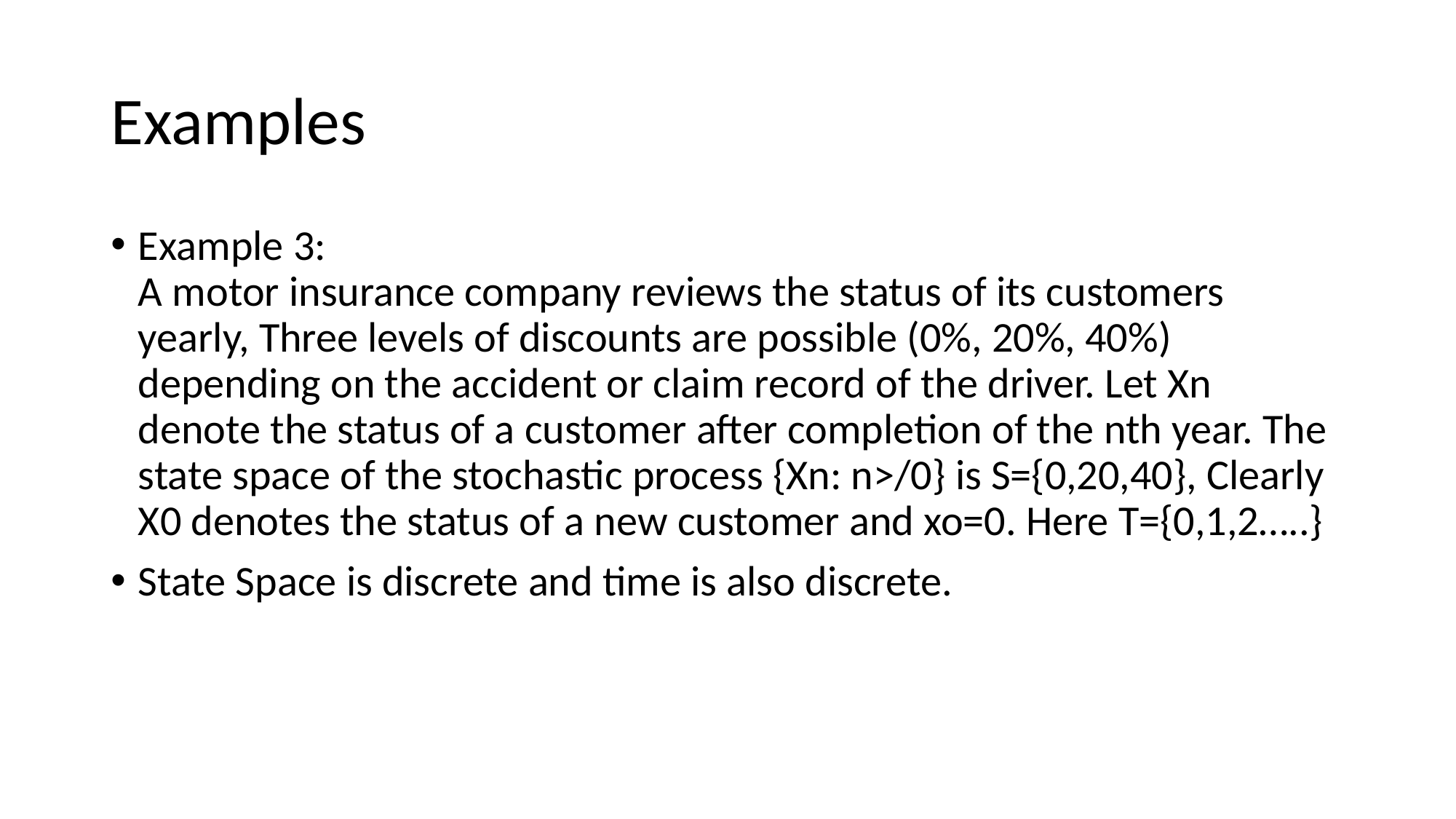

# Examples
Example 3:
A motor insurance company reviews the status of its customers yearly, Three levels of discounts are possible (0%, 20%, 40%) depending on the accident or claim record of the driver. Let Xn denote the status of a customer after completion of the nth year. The state space of the stochastic process {Xn: n>/0} is S={0,20,40}, Clearly X0 denotes the status of a new customer and xo=0. Here T={0,1,2…..}
State Space is discrete and time is also discrete.